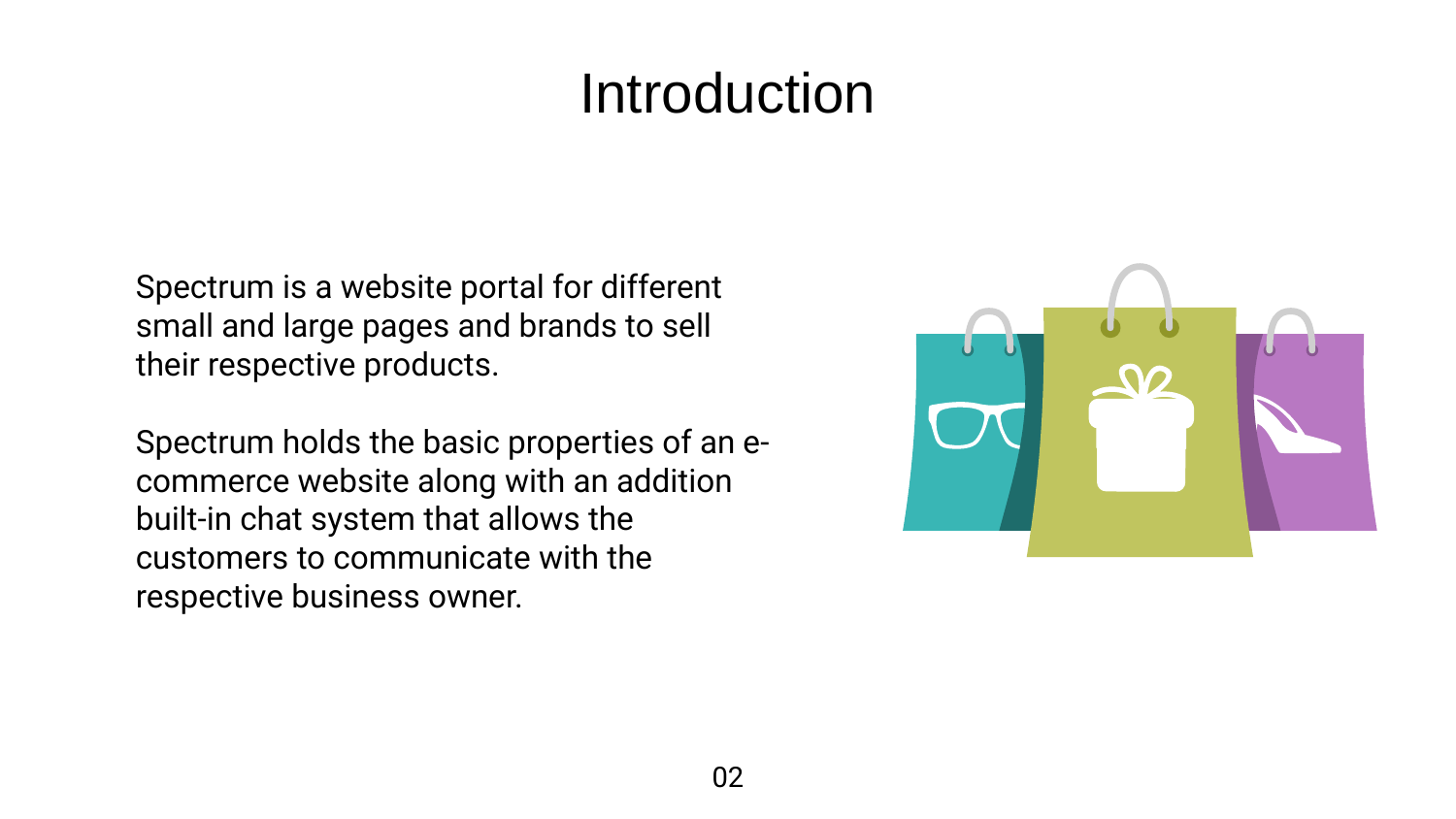

# Introduction
Spectrum is a website portal for different small and large pages and brands to sell their respective products.

Spectrum holds the basic properties of an e-commerce website along with an addition built-in chat system that allows the customers to communicate with the respective business owner.

02